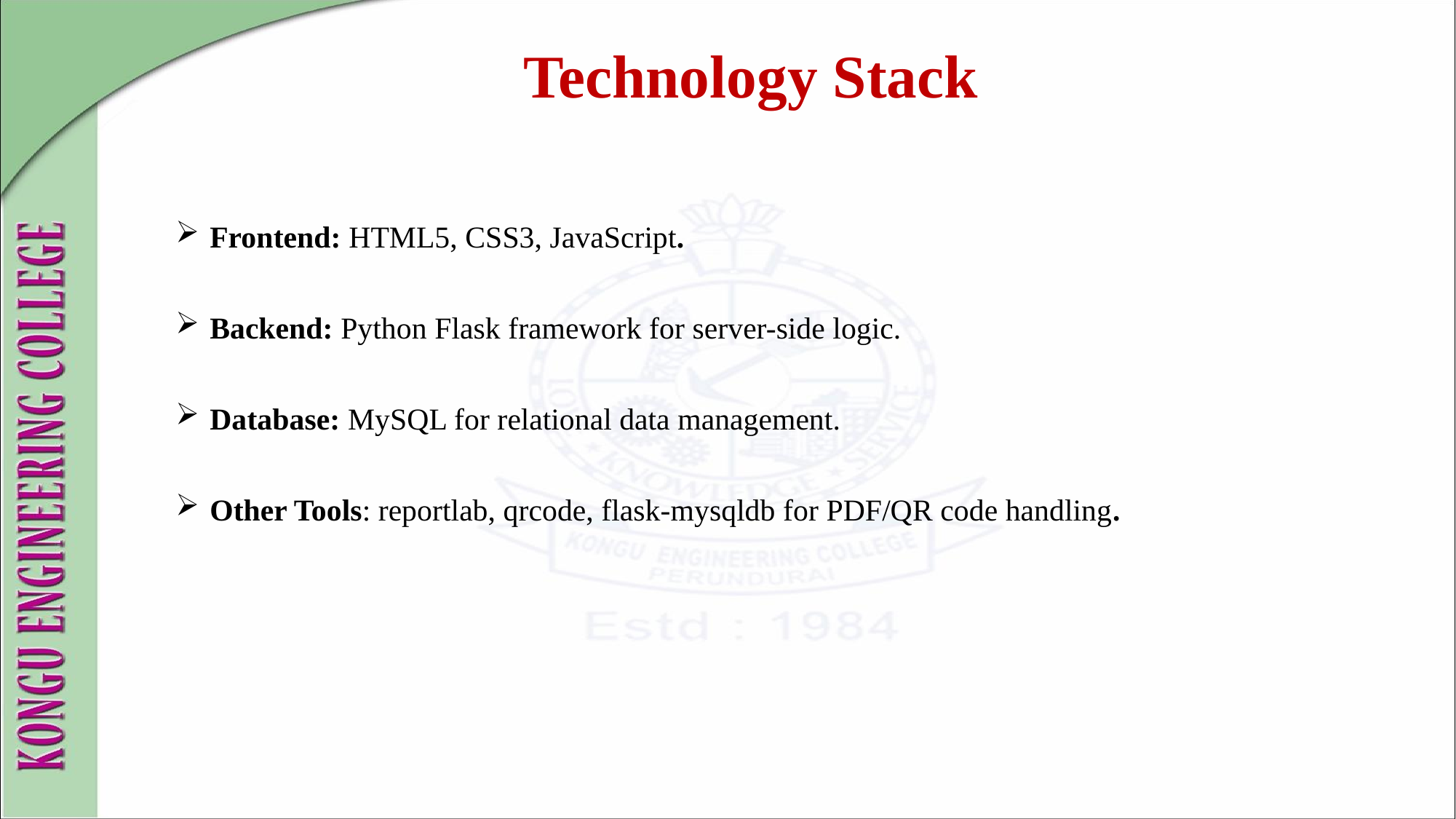

Technology Stack
Frontend: HTML5, CSS3, JavaScript.
Backend: Python Flask framework for server-side logic.
Database: MySQL for relational data management.
Other Tools: reportlab, qrcode, flask-mysqldb for PDF/QR code handling.